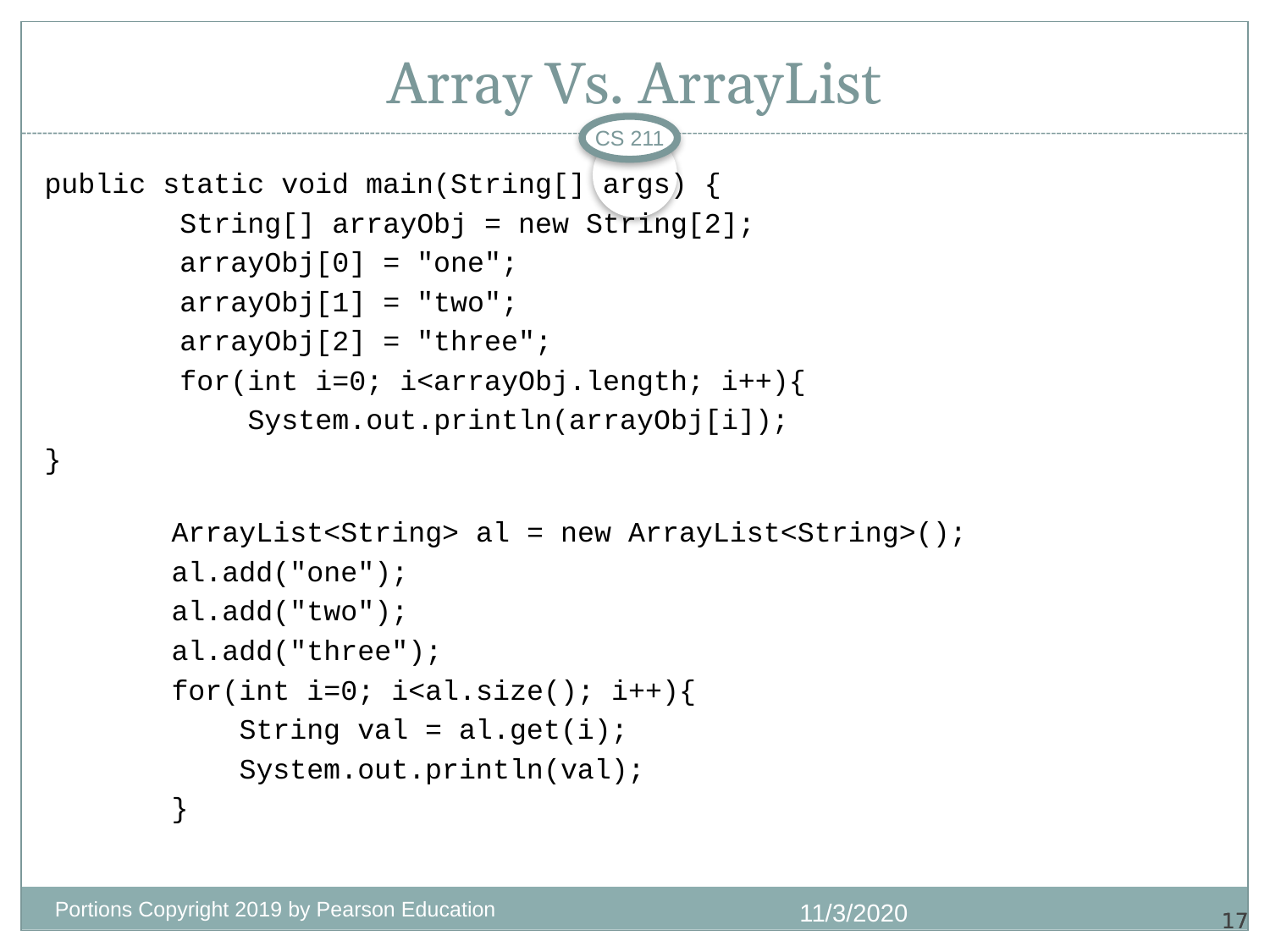

# Array Vs. ArrayList
CS 211
public static void main(String[] args) {
        String[] arrayObj = new String[2];
        arrayObj[0] = "one";
        arrayObj[1] = "two";
        arrayObj[2] = "three";
        for(int i=0; i<arrayObj.length; i++){
            System.out.println(arrayObj[i]);
}

	ArrayList<String> al = new ArrayList<String>();
	al.add("one");
	al.add("two");
	al.add("three");
	for(int i=0; i<al.size(); i++){
    	    String val = al.get(i);
    	    System.out.println(val);
	}

Portions Copyright 2019 by Pearson Education
11/3/2020